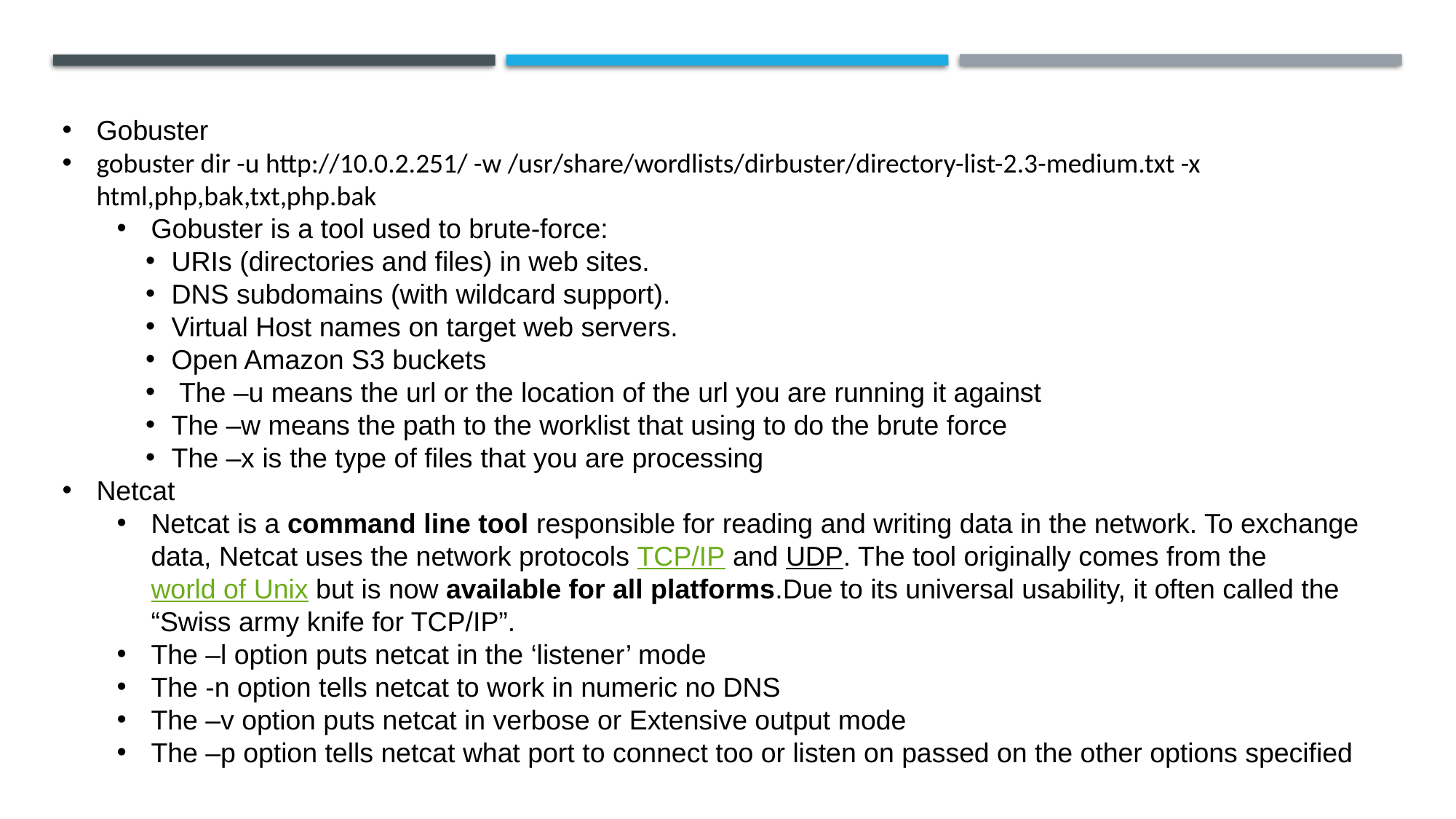

Gobuster
gobuster dir -u http://10.0.2.251/ -w /usr/share/wordlists/dirbuster/directory-list-2.3-medium.txt -x html,php,bak,txt,php.bak
Gobuster is a tool used to brute-force:
URIs (directories and files) in web sites.
DNS subdomains (with wildcard support).
Virtual Host names on target web servers.
Open Amazon S3 buckets
 The –u means the url or the location of the url you are running it against
The –w means the path to the worklist that using to do the brute force
The –x is the type of files that you are processing
Netcat
Netcat is a command line tool responsible for reading and writing data in the network. To exchange data, Netcat uses the network protocols TCP/IP and UDP. The tool originally comes from the world of Unix but is now available for all platforms.Due to its universal usability, it often called the “Swiss army knife for TCP/IP”.
The –l option puts netcat in the ‘listener’ mode
The -n option tells netcat to work in numeric no DNS
The –v option puts netcat in verbose or Extensive output mode
The –p option tells netcat what port to connect too or listen on passed on the other options specified